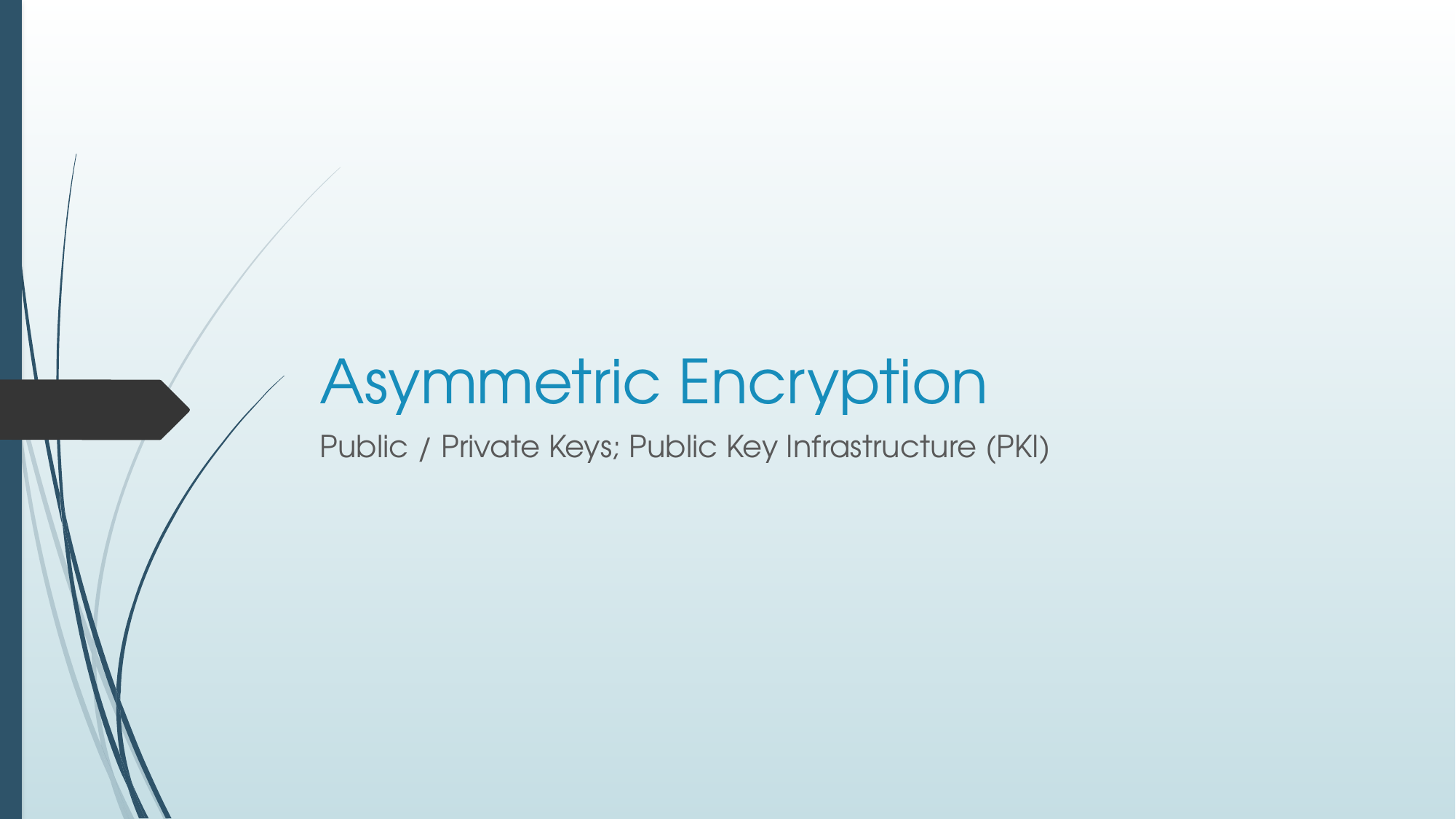

# Asymmetric Encryption
Public / Private Keys; Public Key Infrastructure (PKI)